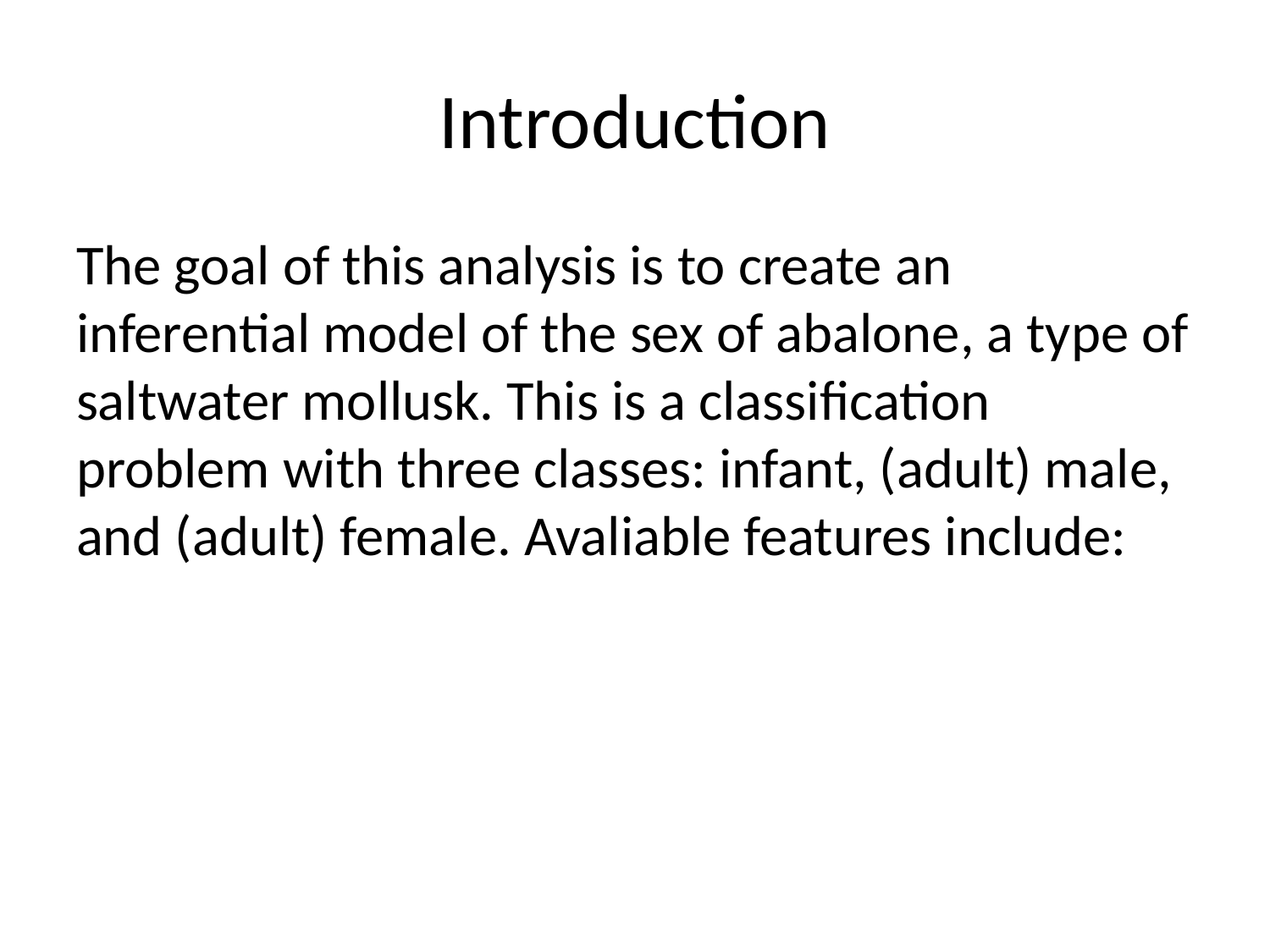

# Introduction
The goal of this analysis is to create an inferential model of the sex of abalone, a type of saltwater mollusk. This is a classification problem with three classes: infant, (adult) male, and (adult) female. Avaliable features include: